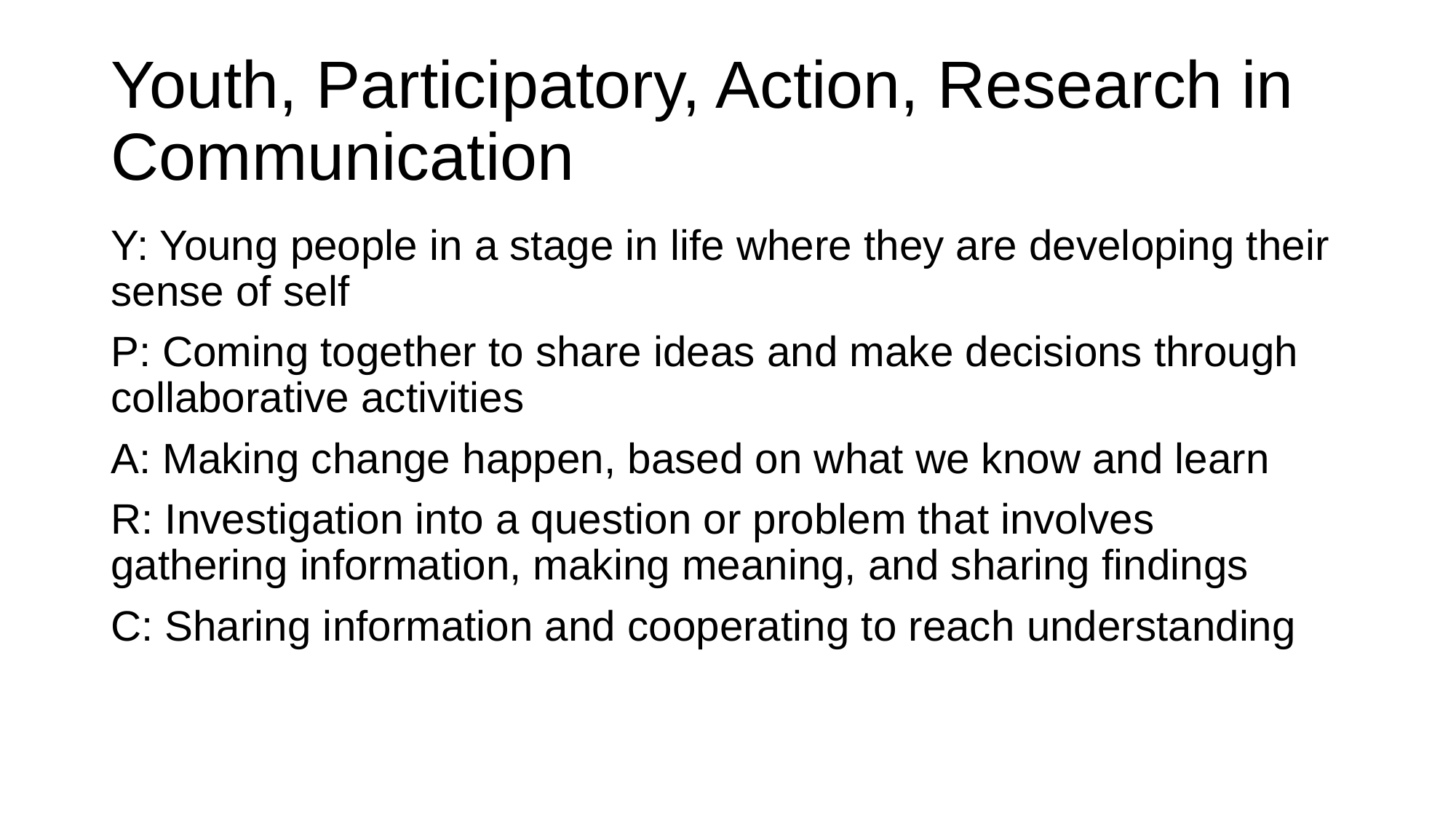

# Youth, Participatory, Action, Research in Communication
Y: Young people in a stage in life where they are developing their sense of self
P: Coming together to share ideas and make decisions through collaborative activities
A: Making change happen, based on what we know and learn
R: Investigation into a question or problem that involves gathering information, making meaning, and sharing findings
C: Sharing information and cooperating to reach understanding